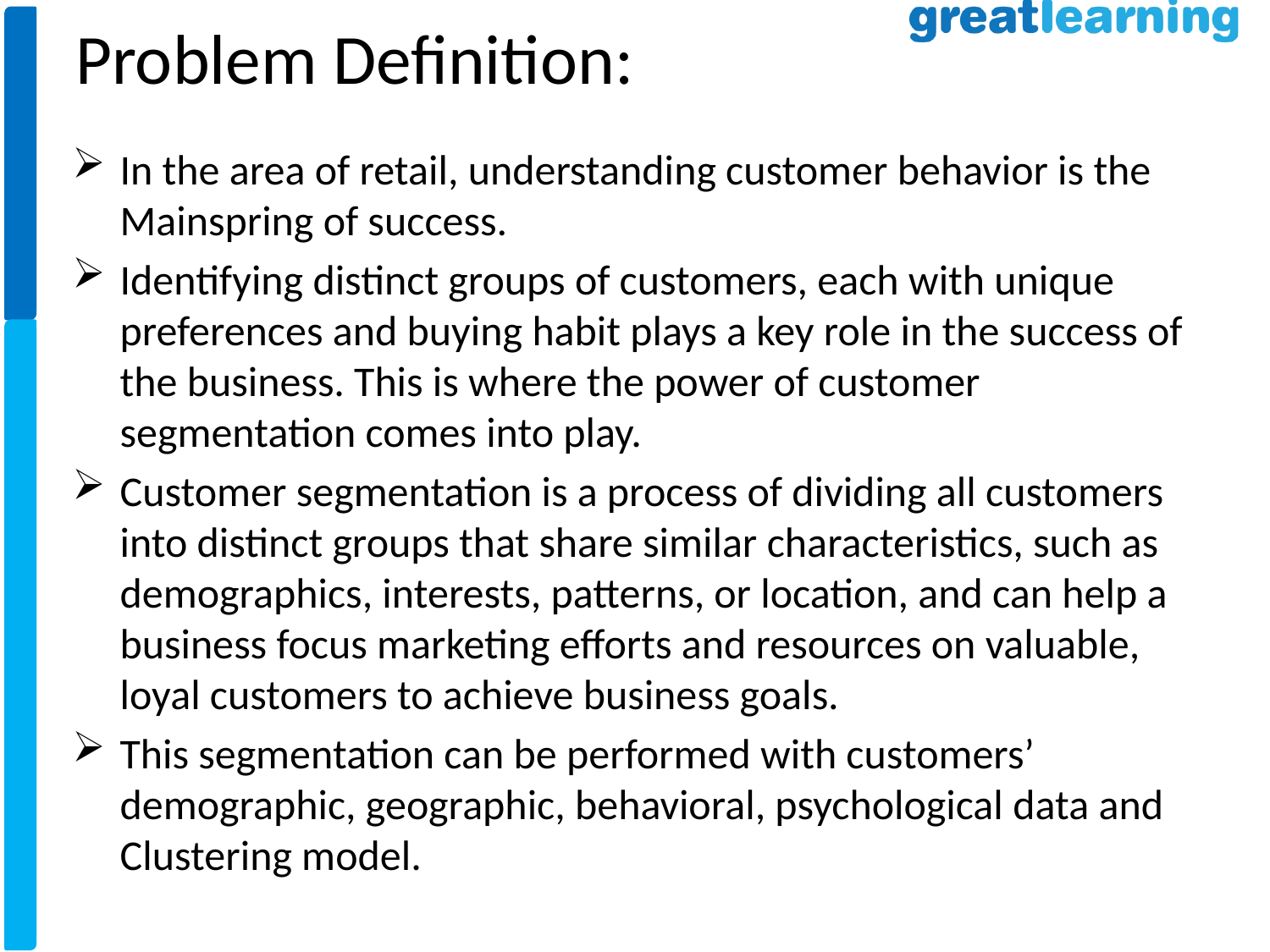

Problem Definition:

In the area of retail, understanding customer behavior is the Mainspring of success.
Identifying distinct groups of customers, each with unique preferences and buying habit plays a key role in the success of the business. This is where the power of customer segmentation comes into play.
Customer segmentation is a process of dividing all customers into distinct groups that share similar characteristics, such as demographics, interests, patterns, or location, and can help a business focus marketing efforts and resources on valuable, loyal customers to achieve business goals.
This segmentation can be performed with customers’ demographic, geographic, behavioral, psychological data and Clustering model.